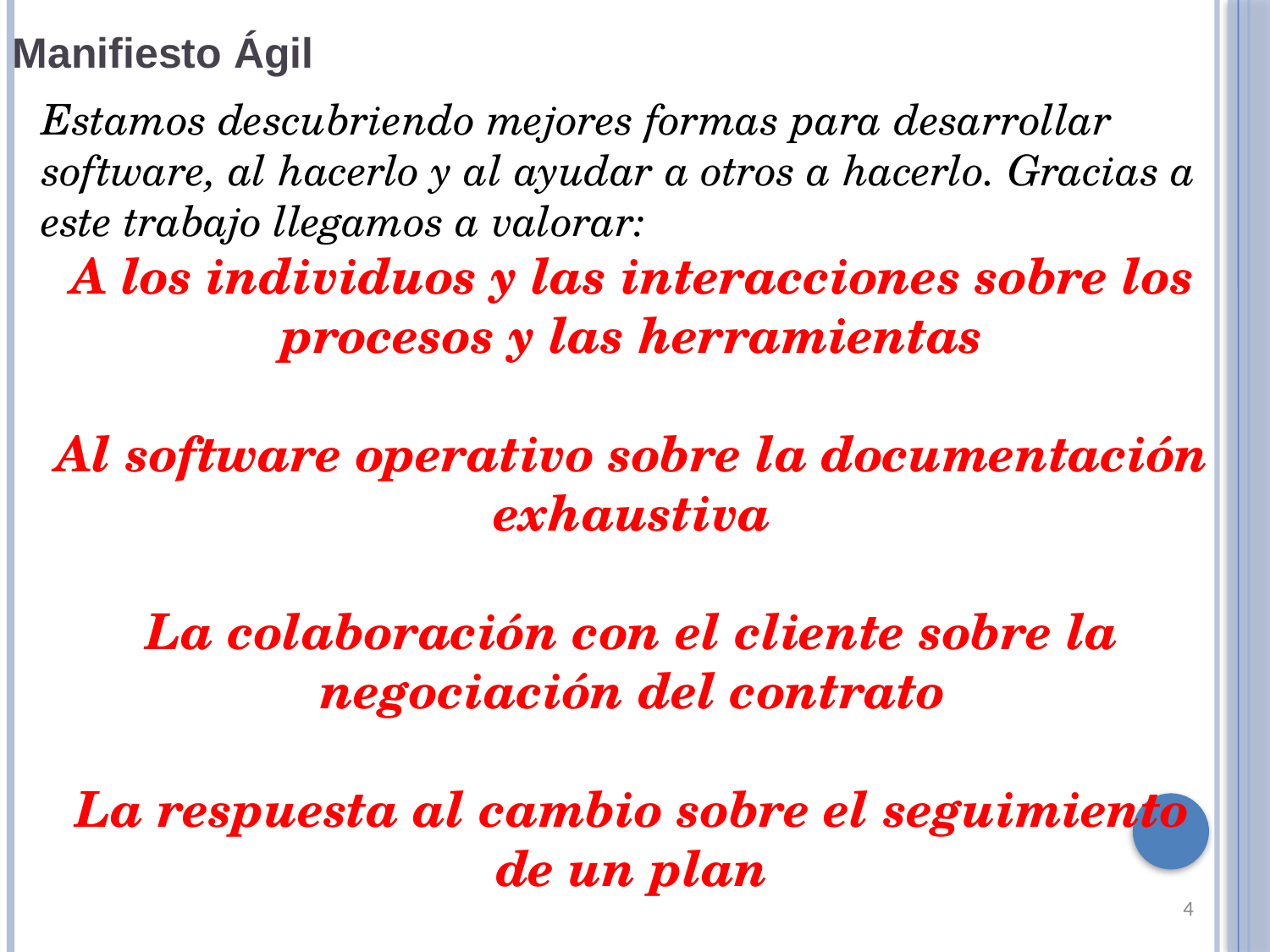

Manifiesto Ágil
Estamos descubriendo mejores formas para desarrollar software, al hacerlo y al ayudar a otros a hacerlo. Gracias a este trabajo llegamos a valorar:
A los individuos y las interacciones sobre los procesos y las herramientas

Al software operativo sobre la documentación exhaustiva

La colaboración con el cliente sobre la negociación del contrato

La respuesta al cambio sobre el seguimiento de un plan

4